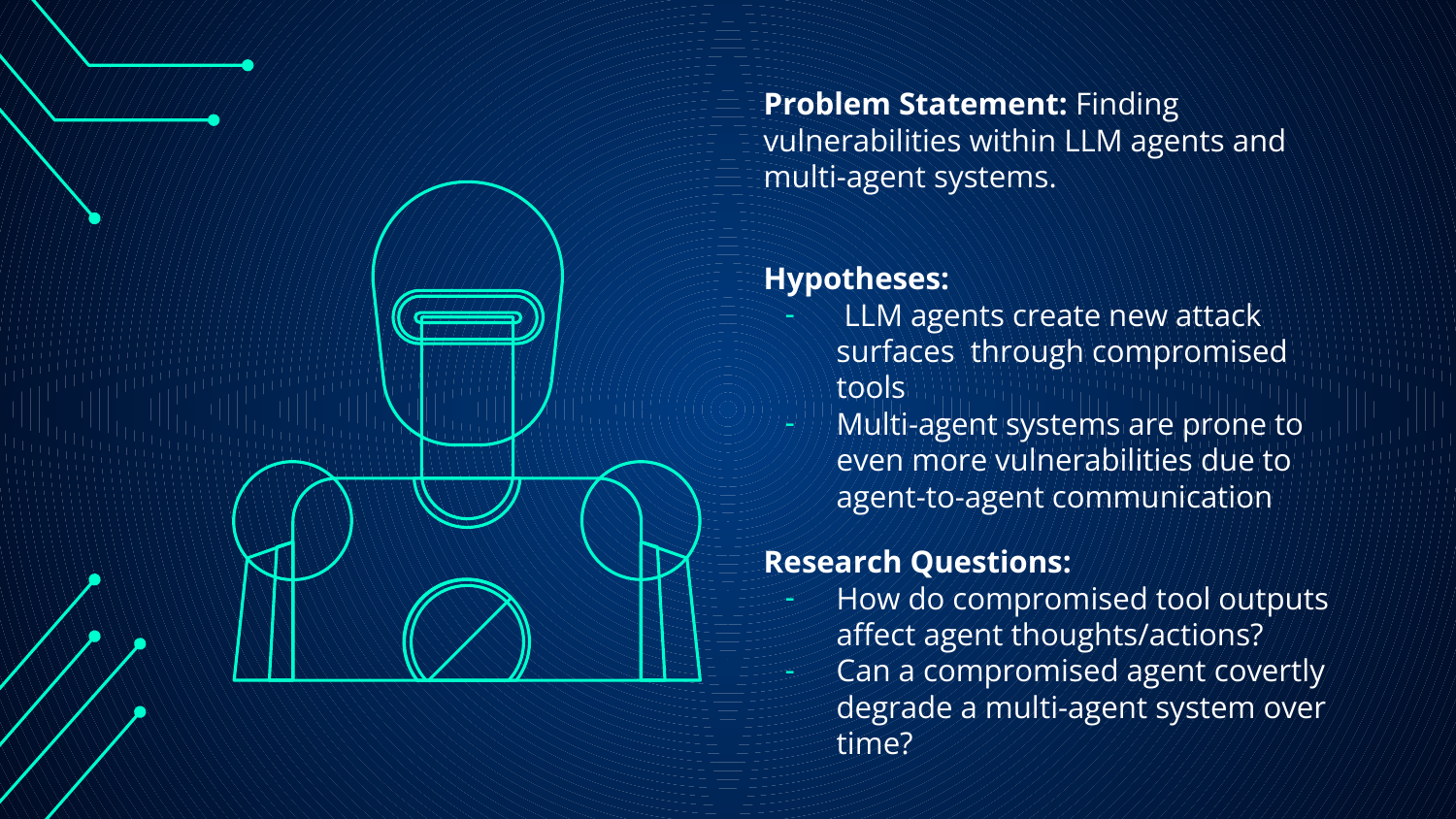

Problem Statement: Finding vulnerabilities within LLM agents and multi-agent systems.

Hypotheses:
 LLM agents create new attack surfaces  through compromised tools
Multi-agent systems are prone to even more vulnerabilities due to agent-to-agent communication

Research Questions:
How do compromised tool outputs affect agent thoughts/actions?
Can a compromised agent covertly degrade a multi-agent system over time?